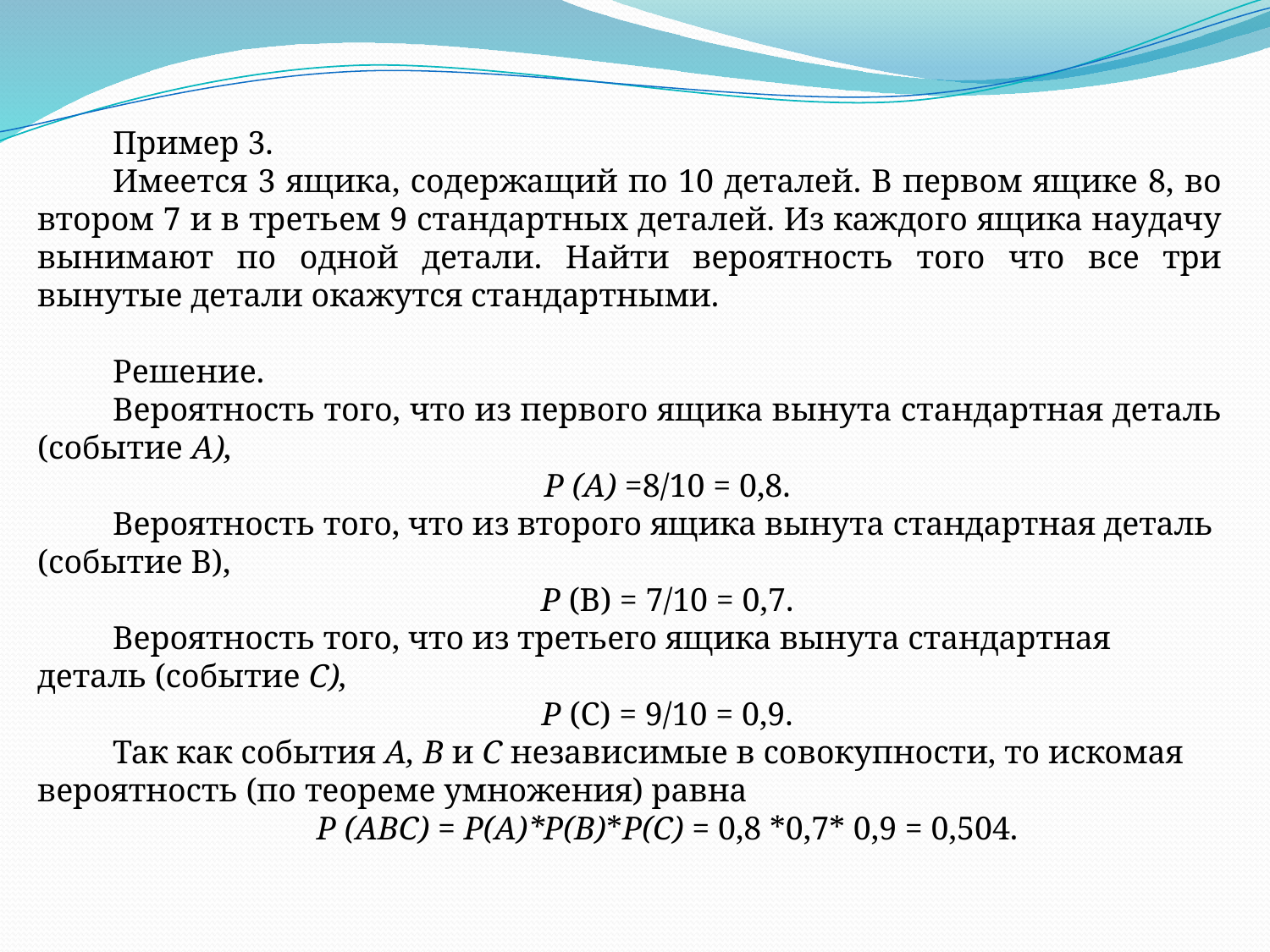

Пример 3.
Имеется 3 ящика, содержащий по 10 деталей. В первом ящике 8, во втором 7 и в третьем 9 стандартных деталей. Из каждого ящика наудачу вынимают по одной детали. Найти вероятность того что все три вынутые детали окажутся стандартными.

Решение.
Вероятность того, что из первого ящика вынута стандартная деталь (событие А),
Р (А) =8/10 = 0,8.
Вероятность того, что из второго ящика вынута стандартная деталь (событие В),
Р (В) = 7/10 = 0,7.
Вероятность того, что из третьего ящика вынута стандартная деталь (событие С),
Р (С) = 9/10 = 0,9.
Так как события А, В и С независимые в совокупности, то искомая вероятность (по теореме умножения) равна
Р (ABC) = Р(А)*Р(В)*Р(С) = 0,8 *0,7* 0,9 = 0,504.